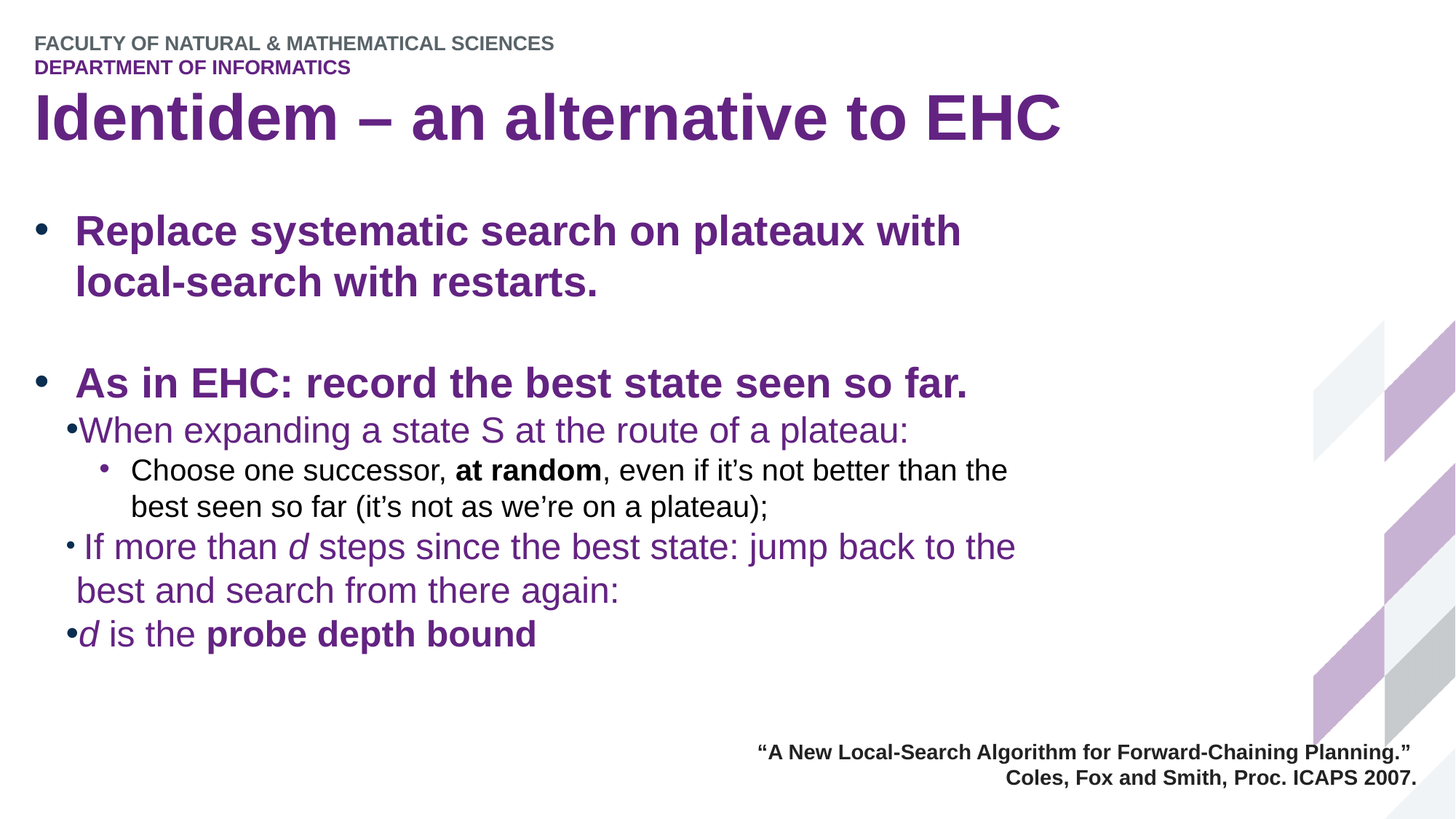

# Identidem – an alternative to EHC
Replace systematic search on plateaux with local-search with restarts.
As in EHC: record the best state seen so far.
When expanding a state S at the route of a plateau:
Choose one successor, at random, even if it’s not better than the best seen so far (it’s not as we’re on a plateau);
 If more than d steps since the best state: jump back to the best and search from there again:
d is the probe depth bound
“A New Local-Search Algorithm for Forward-Chaining Planning.”
Coles, Fox and Smith, Proc. ICAPS 2007.